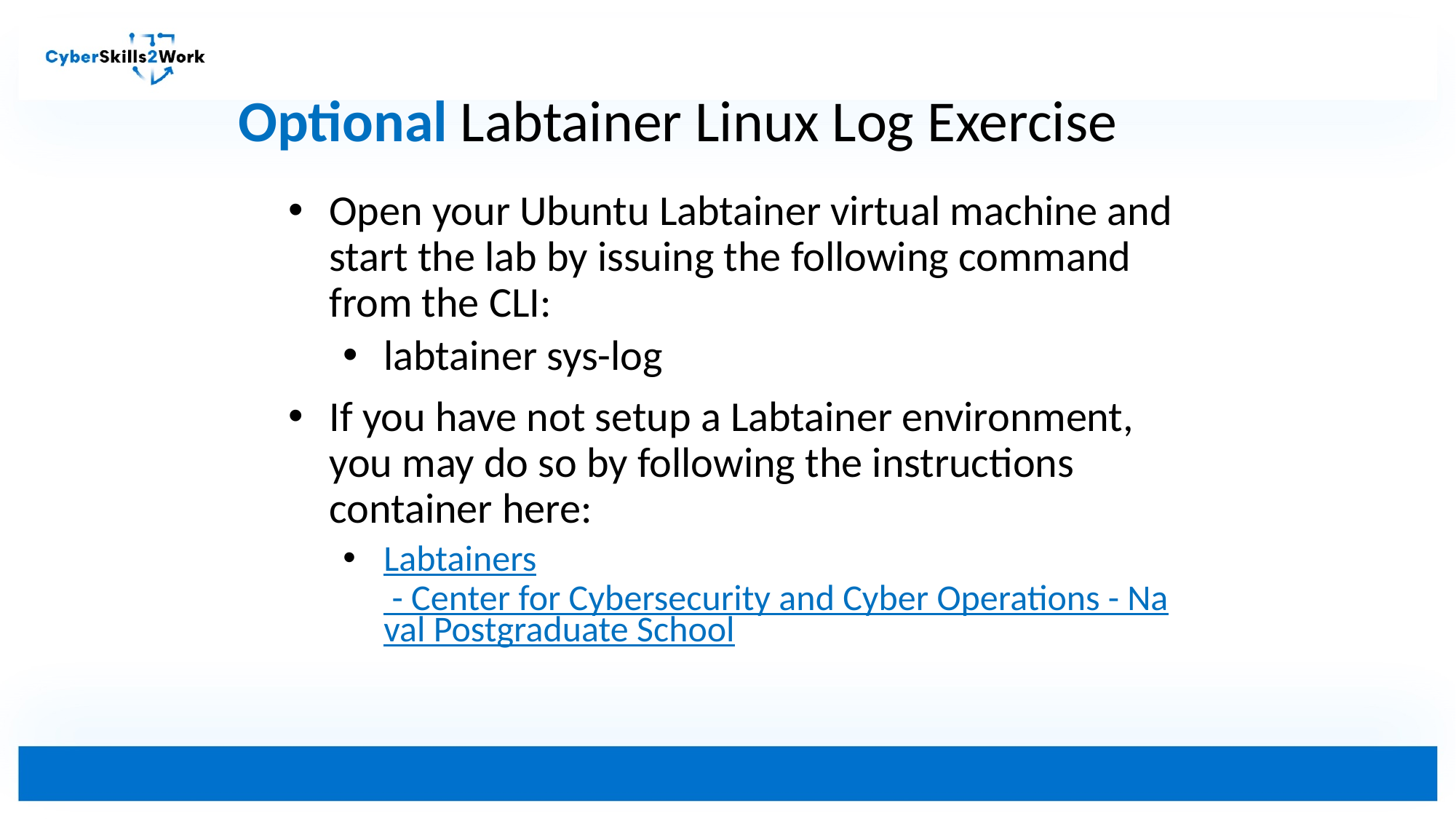

# Optional Labtainer Linux Log Exercise
Open your Ubuntu Labtainer virtual machine and start the lab by issuing the following command from the CLI:
labtainer sys-log
If you have not setup a Labtainer environment, you may do so by following the instructions container here:
Labtainers - Center for Cybersecurity and Cyber Operations - Naval Postgraduate School